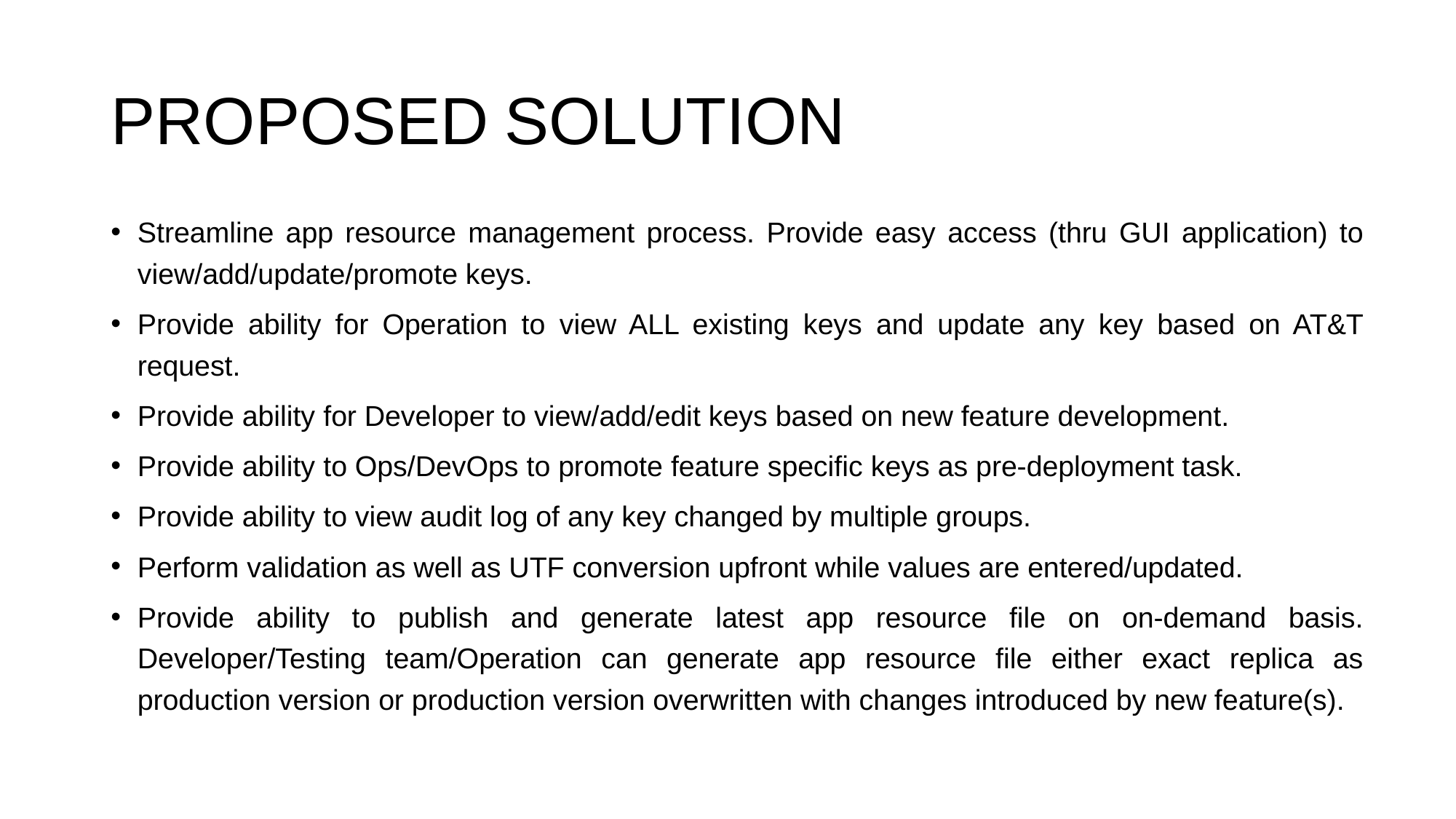

# PROPOSED SOLUTION
Streamline app resource management process. Provide easy access (thru GUI application) to view/add/update/promote keys.
Provide ability for Operation to view ALL existing keys and update any key based on AT&T request.
Provide ability for Developer to view/add/edit keys based on new feature development.
Provide ability to Ops/DevOps to promote feature specific keys as pre-deployment task.
Provide ability to view audit log of any key changed by multiple groups.
Perform validation as well as UTF conversion upfront while values are entered/updated.
Provide ability to publish and generate latest app resource file on on-demand basis. Developer/Testing team/Operation can generate app resource file either exact replica as production version or production version overwritten with changes introduced by new feature(s).